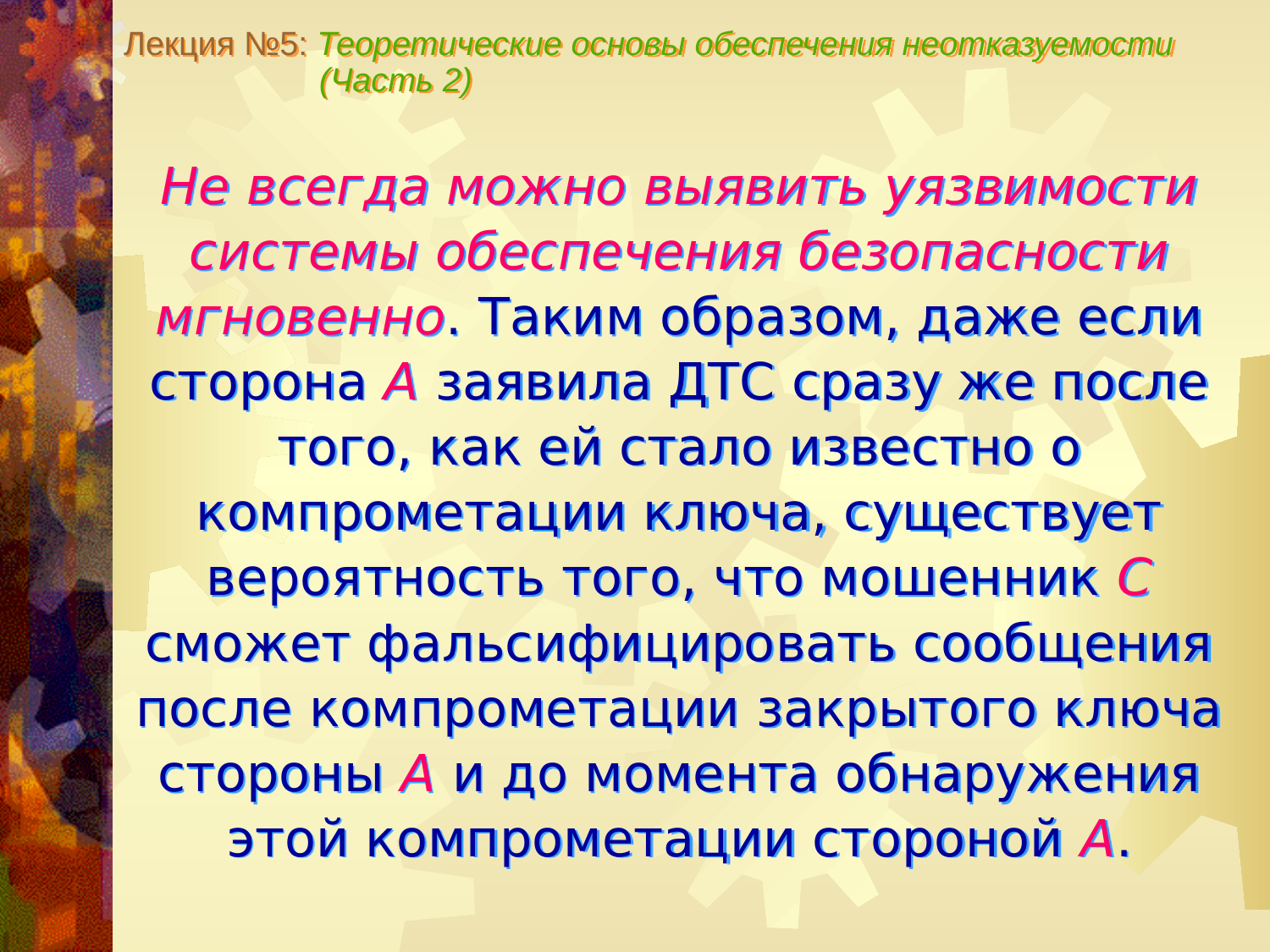

Лекция №5: Теоретические основы обеспечения неотказуемости
                       (Часть 2)
Не всегда можно выявить уязвимости системы обеспечения безопасности мгновенно. Таким образом, даже если сторона А заявила ДТС сразу же после того, как ей стало известно о компрометации ключа, существует вероятность того, что мошенник С сможет фальсифицировать сообщения после компрометации закрытого ключа стороны А и до момента обнаружения этой компрометации стороной А.